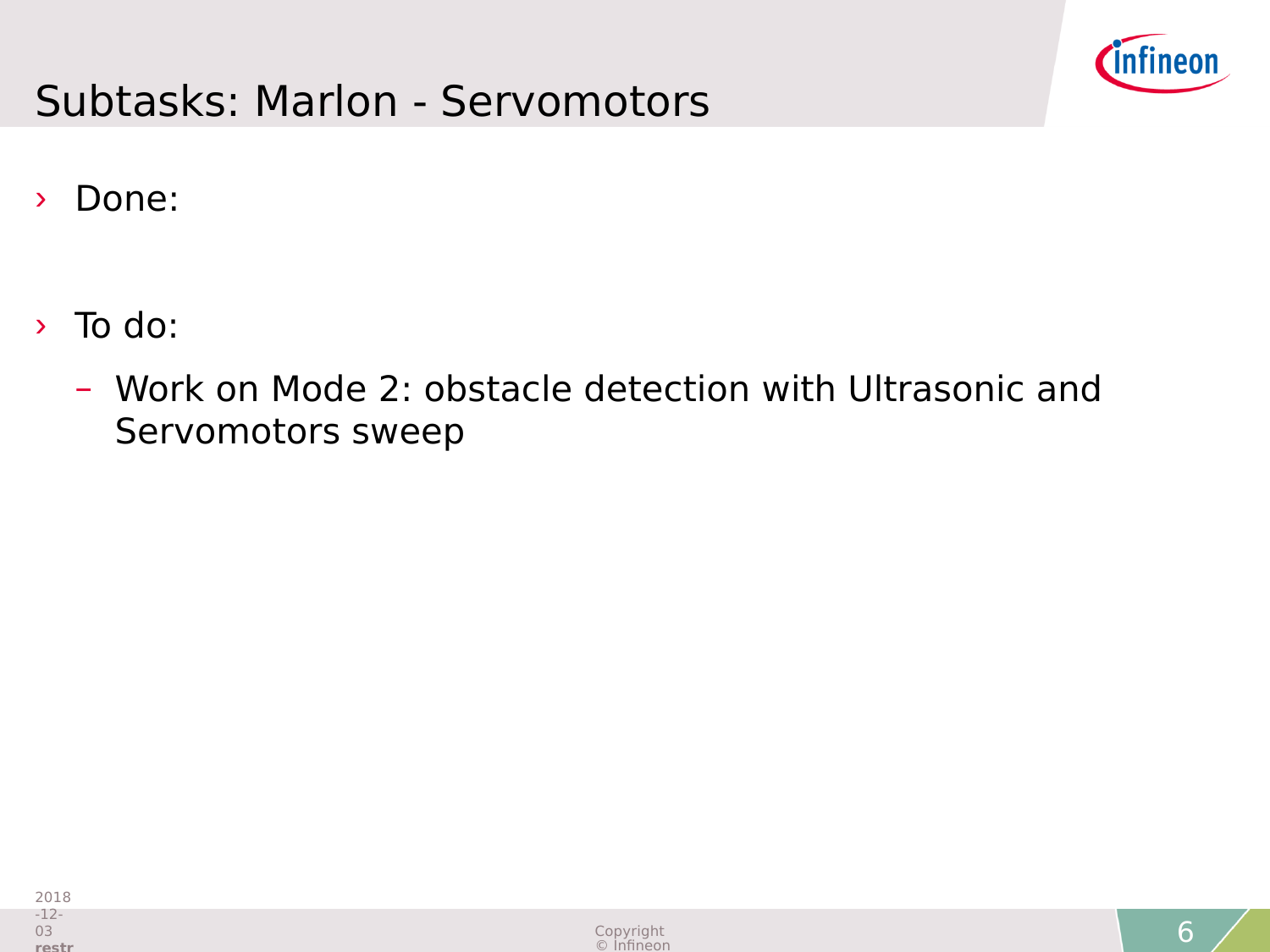

# Subtasks: Marlon - Servomotors
Done:

To do:
Work on Mode 2: obstacle detection with Ultrasonic and Servomotors sweep
2018-12-03   restricted
Copyright © Infineon Technologies AG 2018. All rights reserved.
6